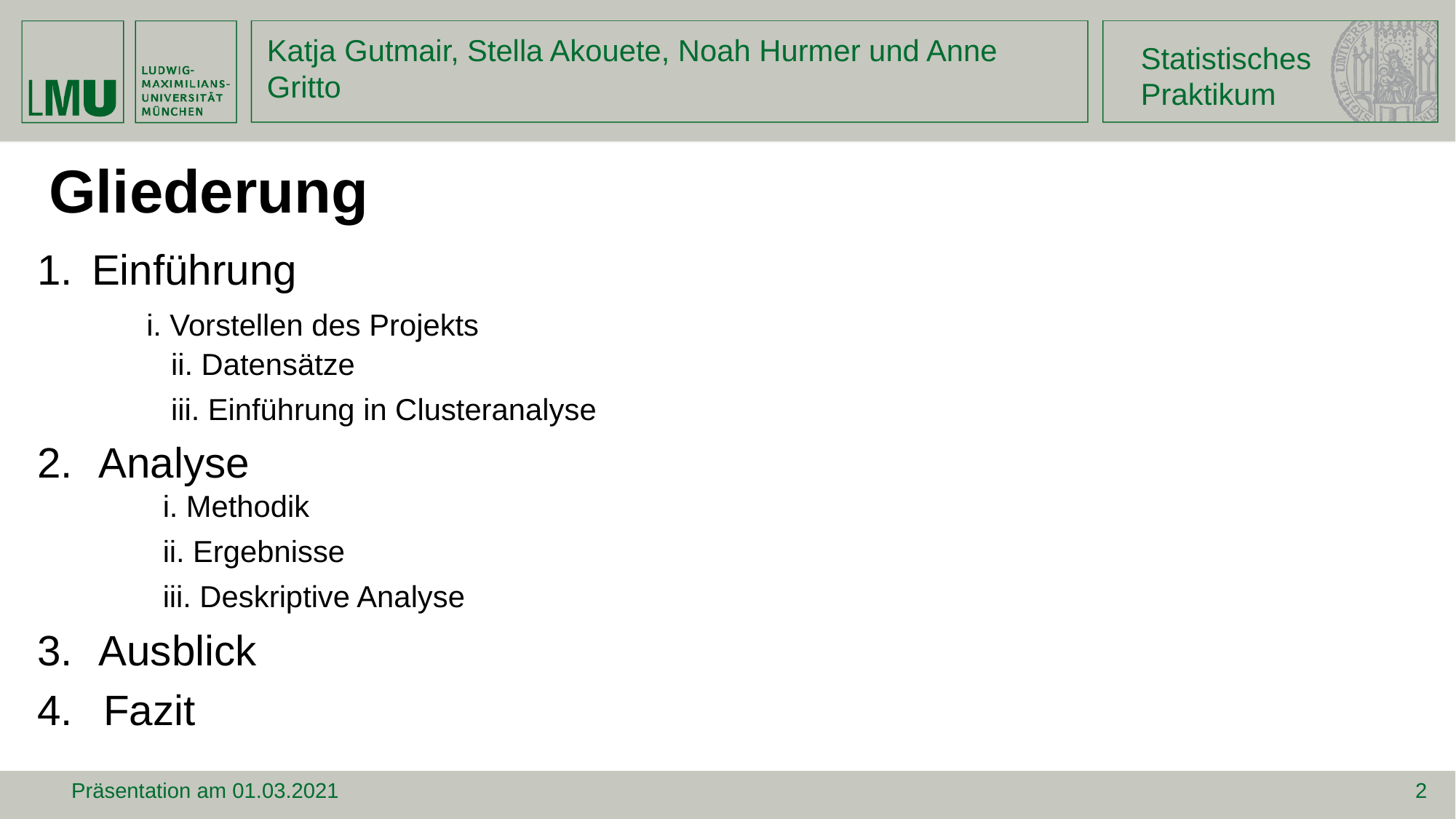

Statistisches
Praktikum
Katja Gutmair, Stella Akouete, Noah Hurmer und Anne Gritto
Gliederung
Einführung
	i. Vorstellen des Projekts
                ii. Datensätze
                iii. Einführung in Clusteranalyse
Analyse
               i. Methodik
               ii. Ergebnisse
               iii. Deskriptive Analyse
Ausblick
 Fazit
Präsentation am 01.03.2021
2